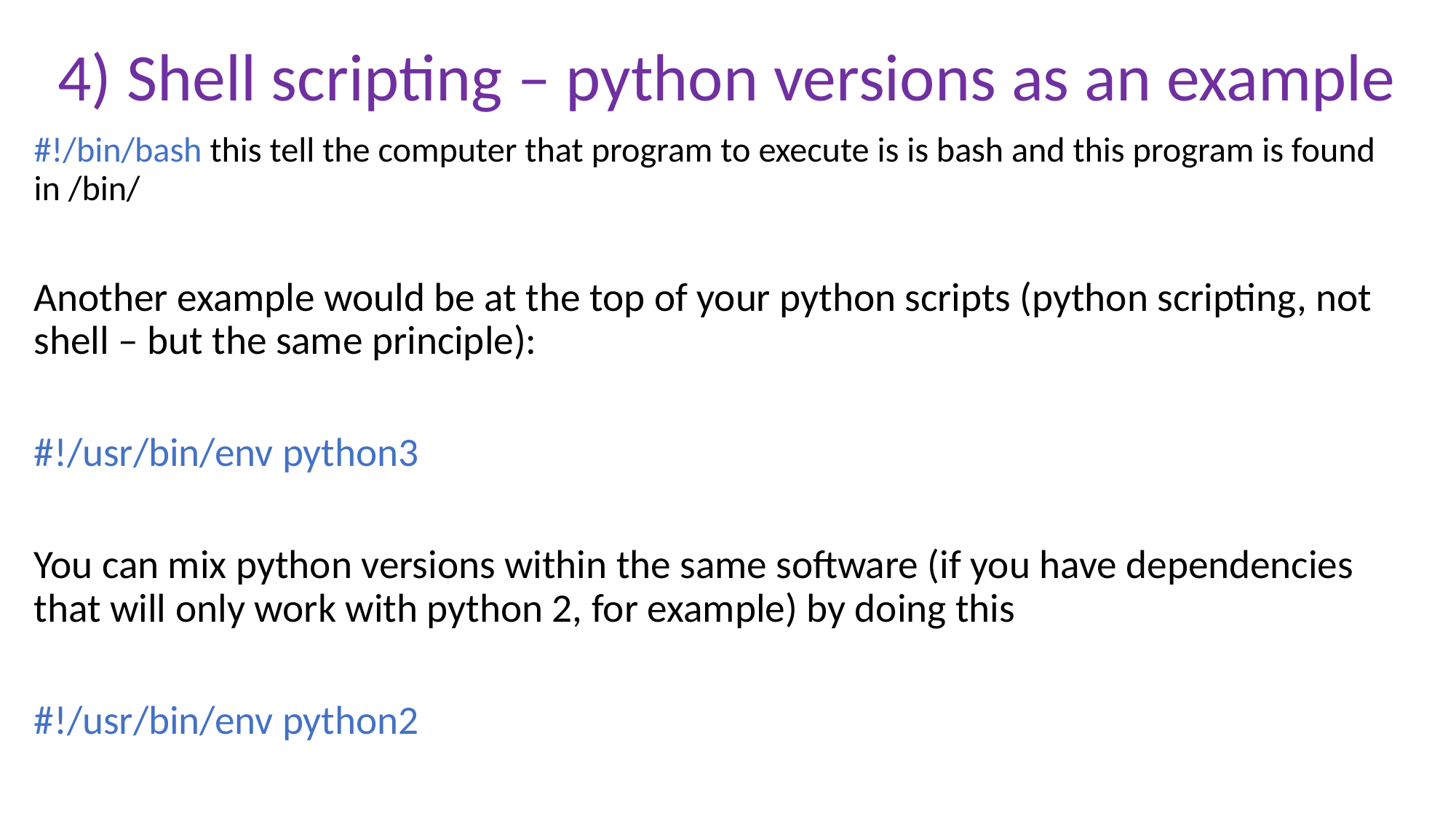

# 4) Shell scripting – python versions as an example
#!/bin/bash this tell the computer that program to execute is is bash and this program is found in /bin/

Another example would be at the top of your python scripts (python scripting, not shell – but the same principle):

#!/usr/bin/env python3

You can mix python versions within the same software (if you have dependencies that will only work with python 2, for example) by doing this

#!/usr/bin/env python2